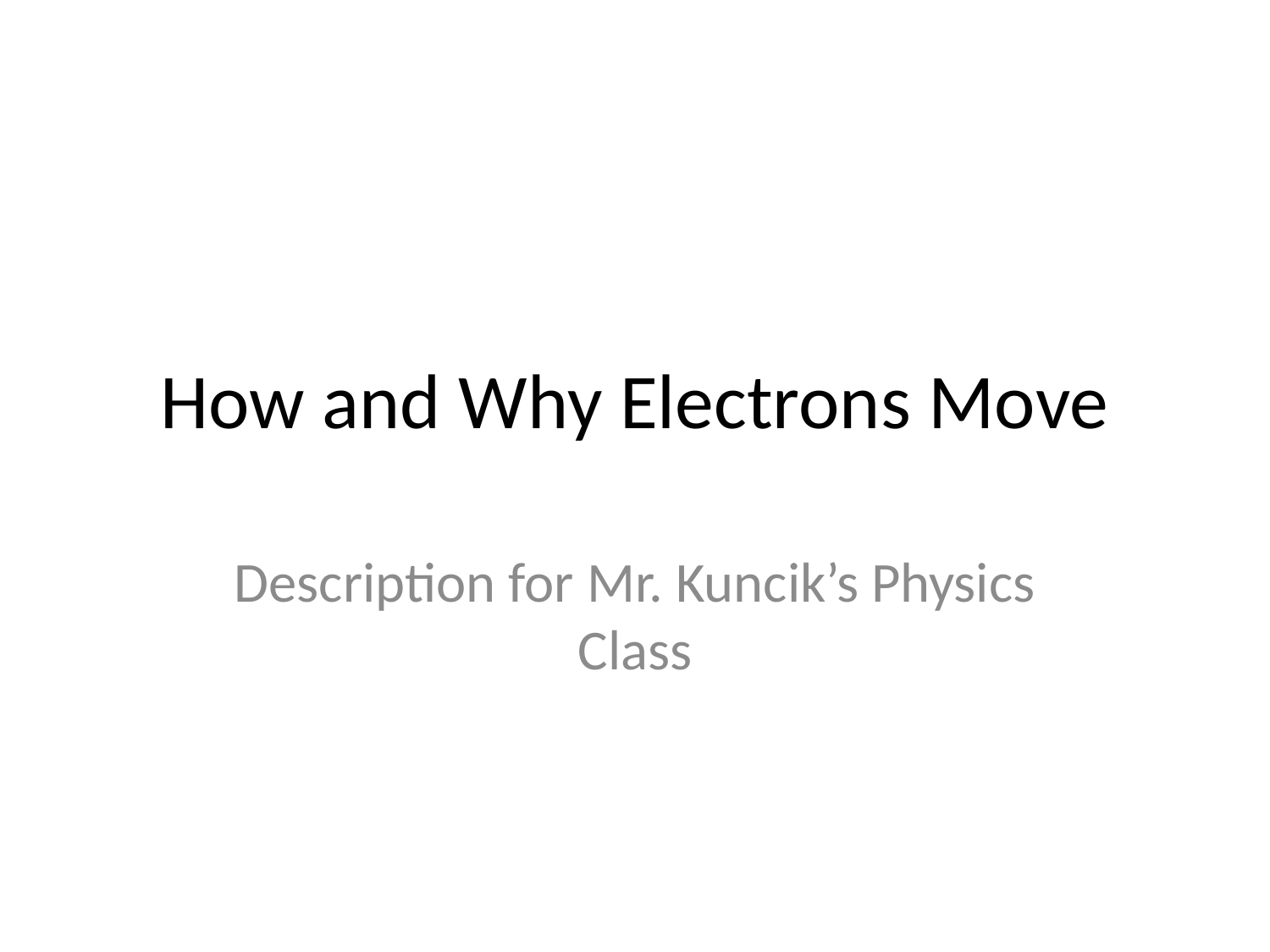

# How and Why Electrons Move
Description for Mr. Kuncik’s Physics Class